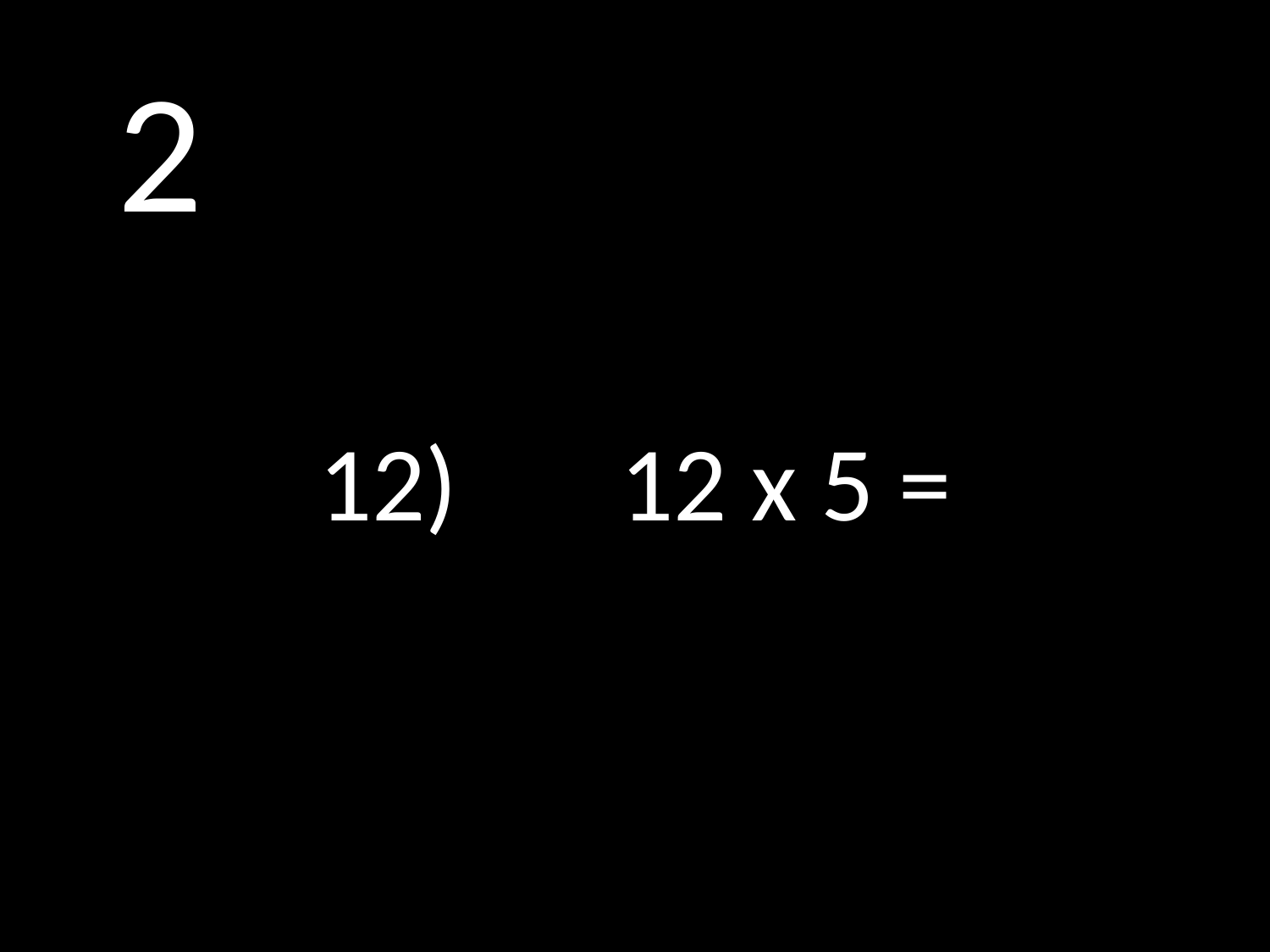

# 2
12)		12 x 5 =